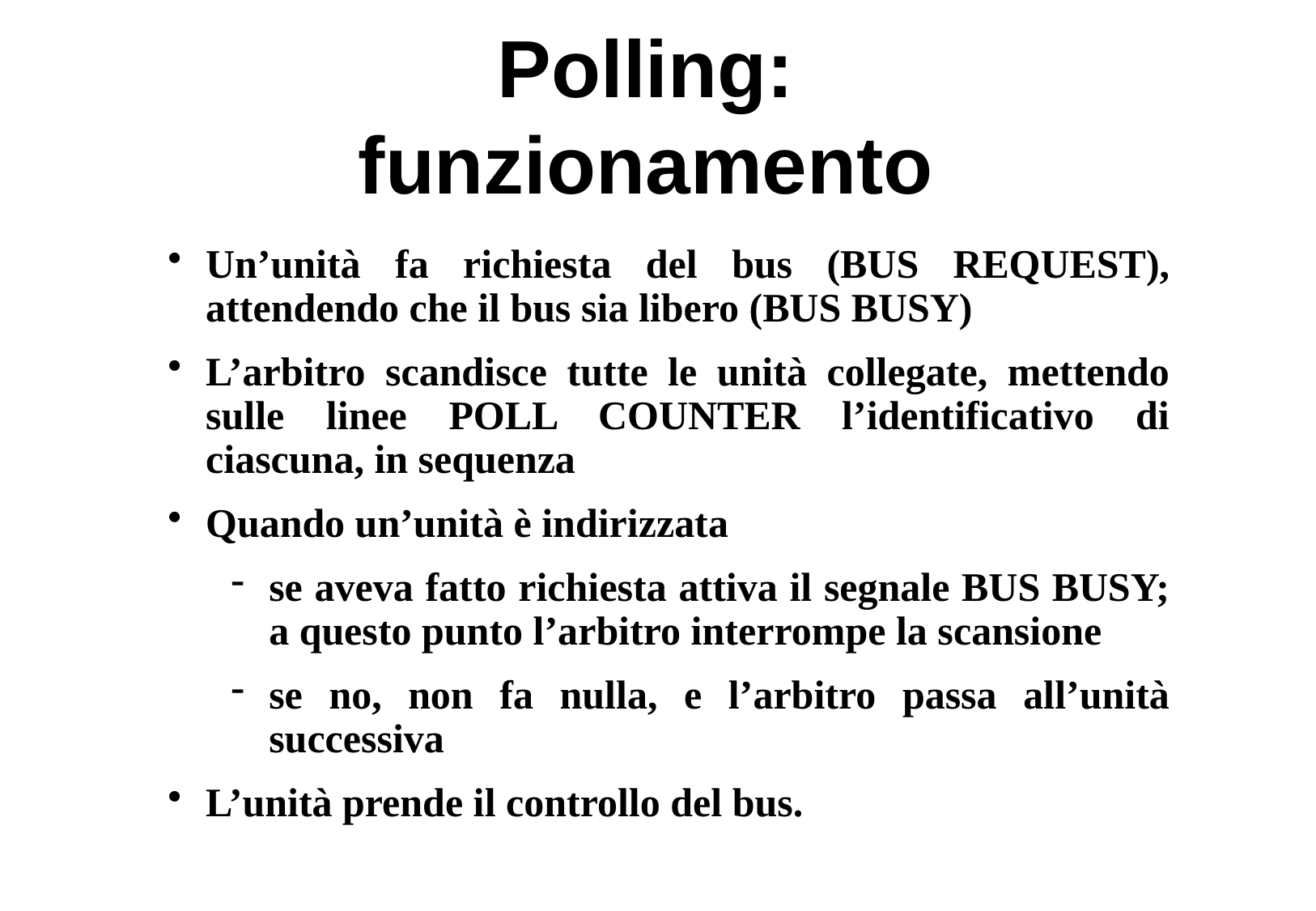

# Polling: funzionamento
Un’unità fa richiesta del bus (BUS REQUEST), attendendo che il bus sia libero (BUS BUSY)
L’arbitro scandisce tutte le unità collegate, mettendo sulle linee POLL COUNTER l’identificativo di ciascuna, in sequenza
Quando un’unità è indirizzata
se aveva fatto richiesta attiva il segnale BUS BUSY; a questo punto l’arbitro interrompe la scansione
se no, non fa nulla, e l’arbitro passa all’unità successiva
L’unità prende il controllo del bus.